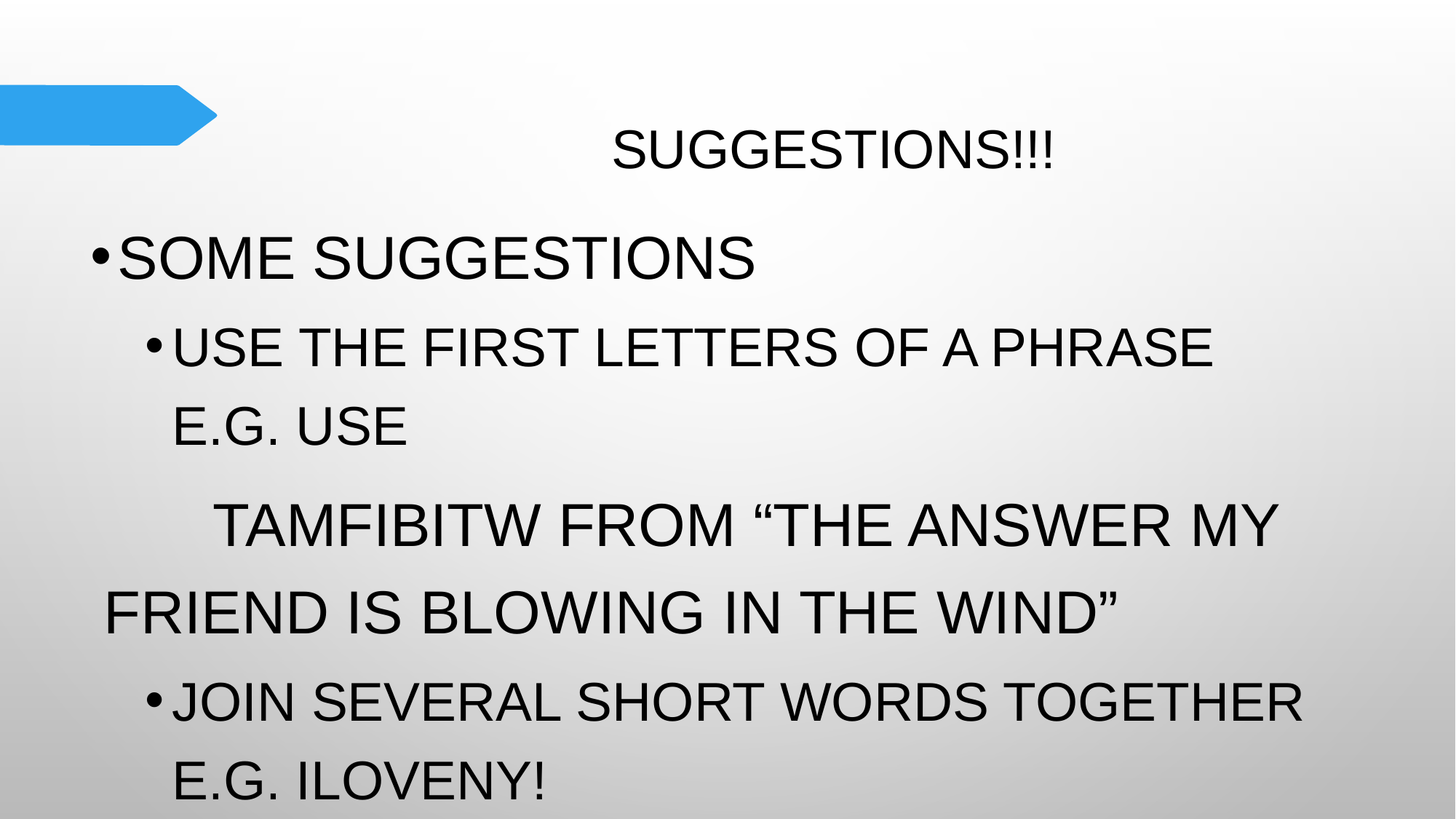

# Suggestions!!!
Some suggestions
Use the first letters of a phrase e.g. use
	TamfIbitw from “The answer my 	friend is blowing in the wind”
Join several short words together e.g. iLoveNY!
Make up nonsense phrases e.g. Fip&Chips